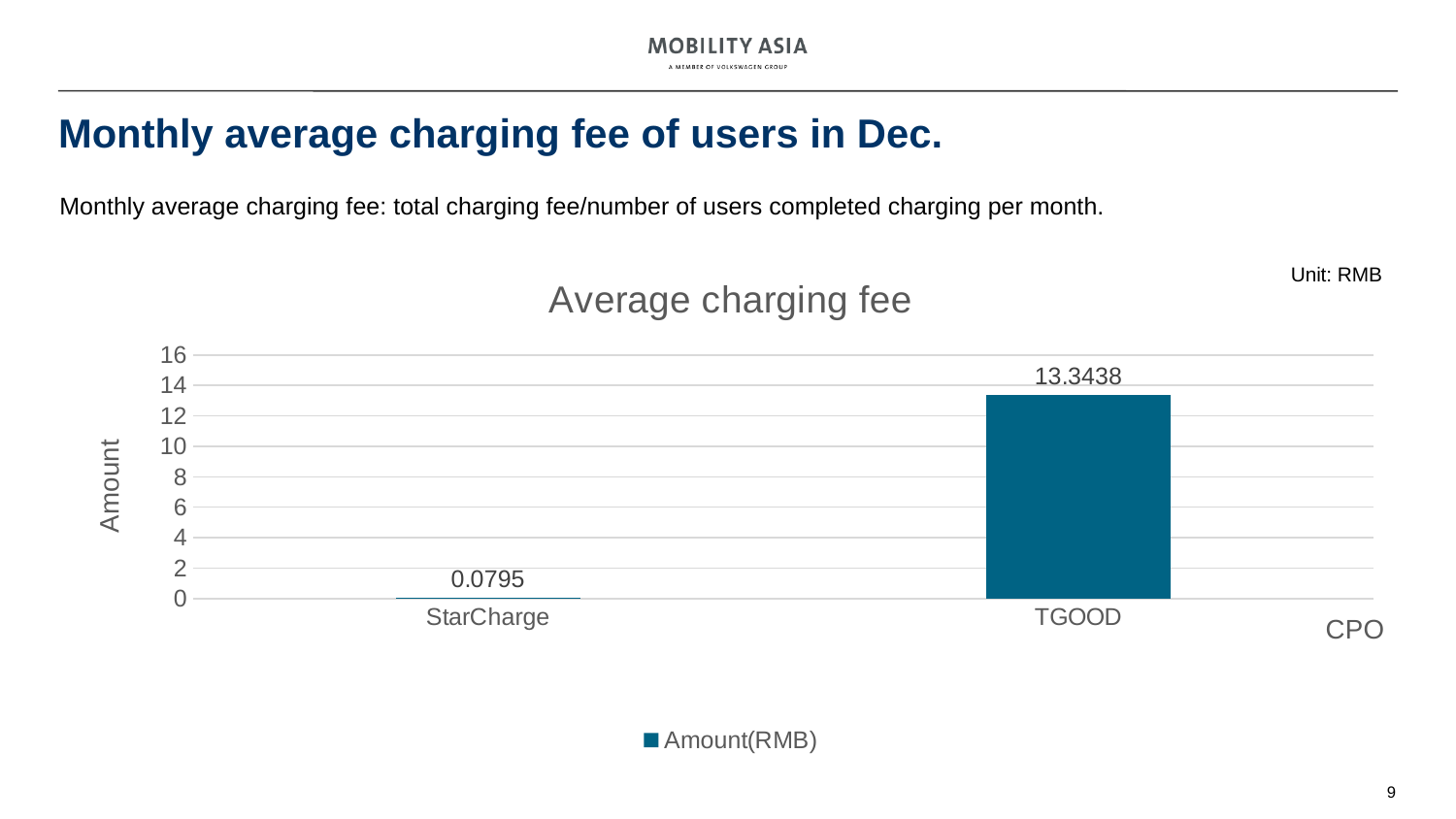

# Monthly average charging fee of users in Dec.
Monthly average charging fee: total charging fee/number of users completed charging per month.

### Chart: Average charging fee

| Category | Amount(RMB) |
|---|---|
| StarCharge | 0.0795 |
| TGOOD | 13.3438 |
Unit: RMB
9